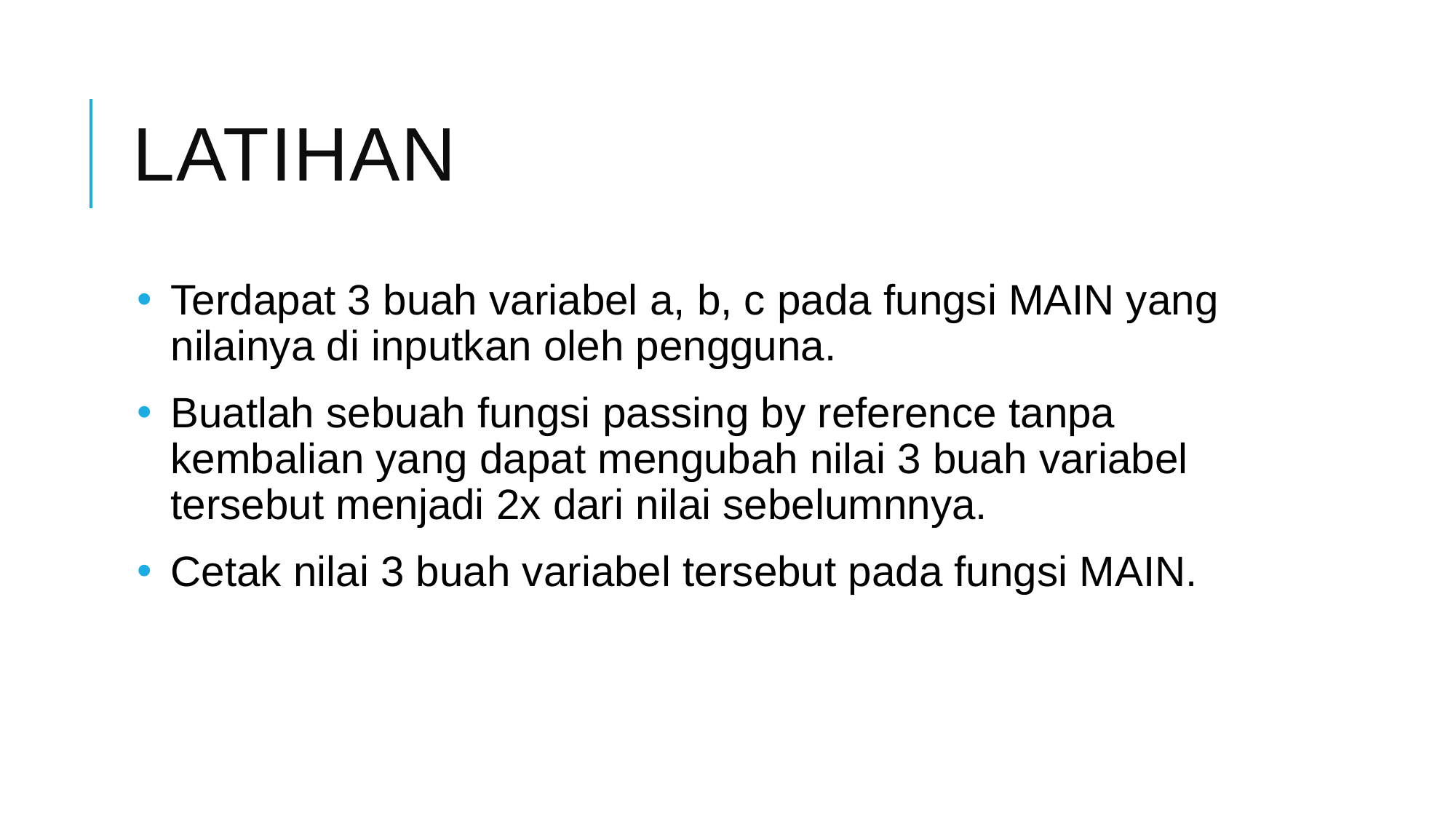

# latihan
Terdapat 3 buah variabel a, b, c pada fungsi MAIN yang nilainya di inputkan oleh pengguna.
Buatlah sebuah fungsi passing by reference tanpa kembalian yang dapat mengubah nilai 3 buah variabel tersebut menjadi 2x dari nilai sebelumnnya.
Cetak nilai 3 buah variabel tersebut pada fungsi MAIN.